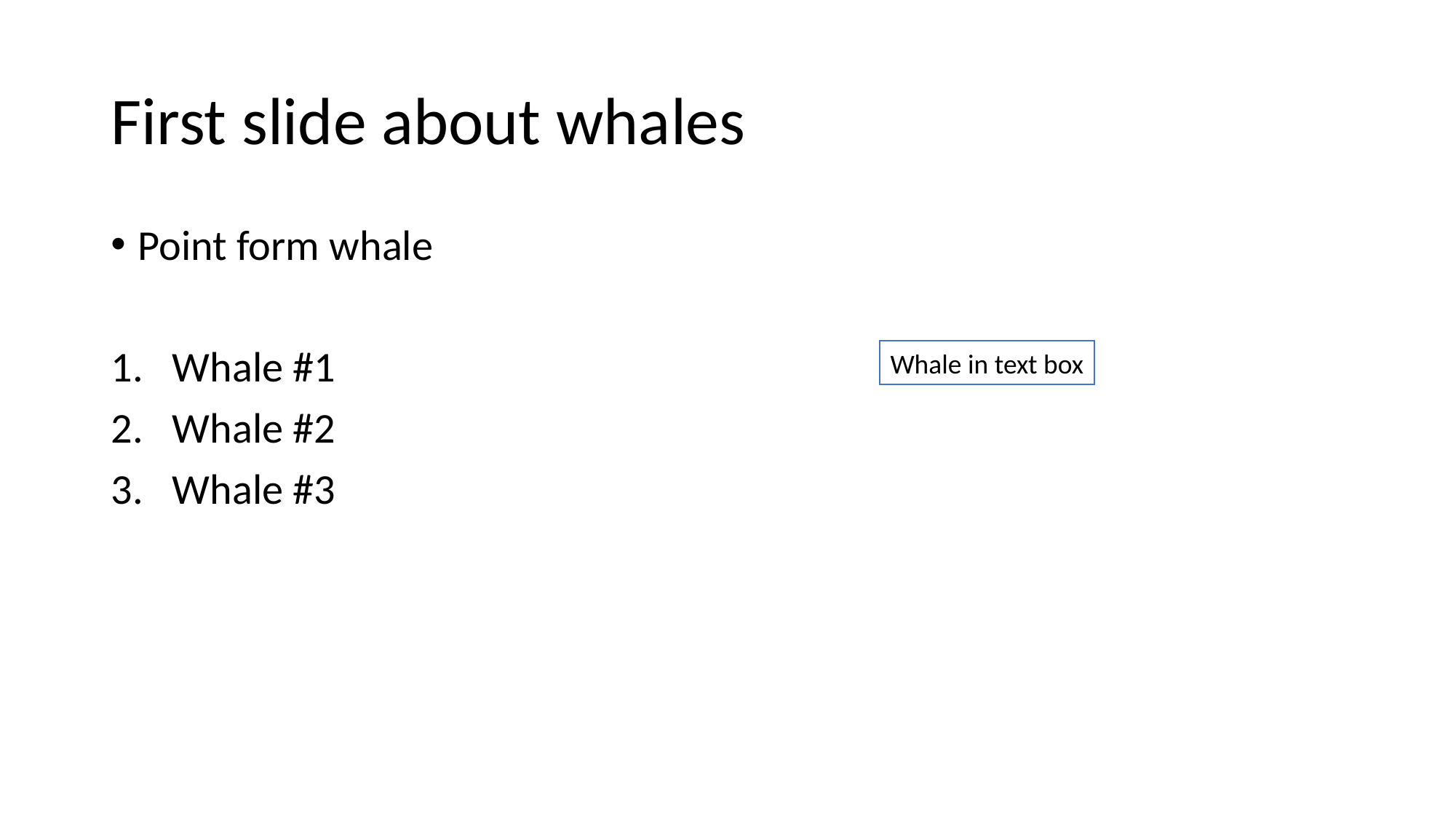

# First slide about whales
Point form whale

Whale #1
Whale #2
Whale #3
Whale in text box